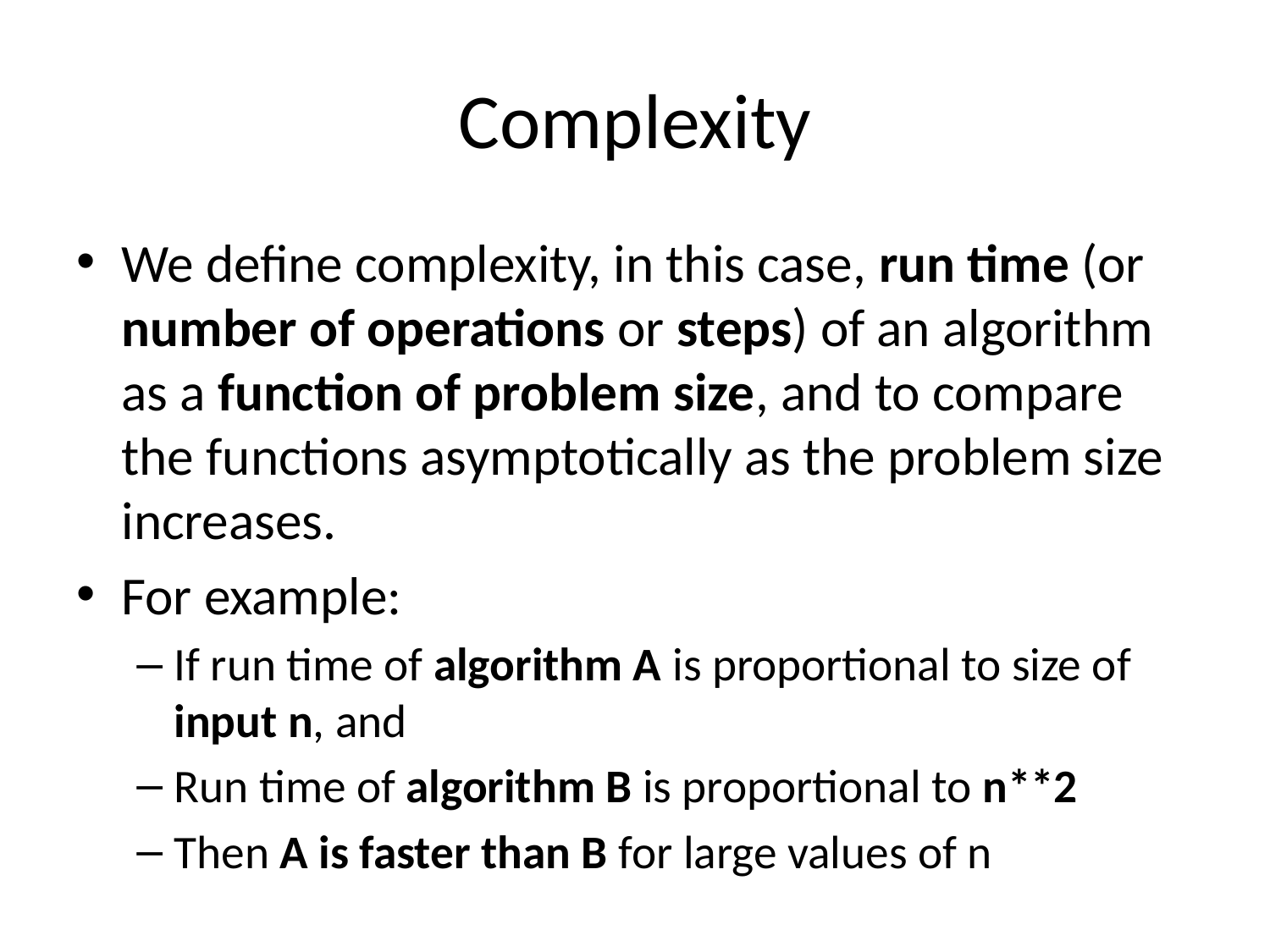

# Complexity
We define complexity, in this case, run time (or number of operations or steps) of an algorithm as a function of problem size, and to compare the functions asymptotically as the problem size increases.
For example:
If run time of algorithm A is proportional to size of input n, and
Run time of algorithm B is proportional to n**2
Then A is faster than B for large values of n